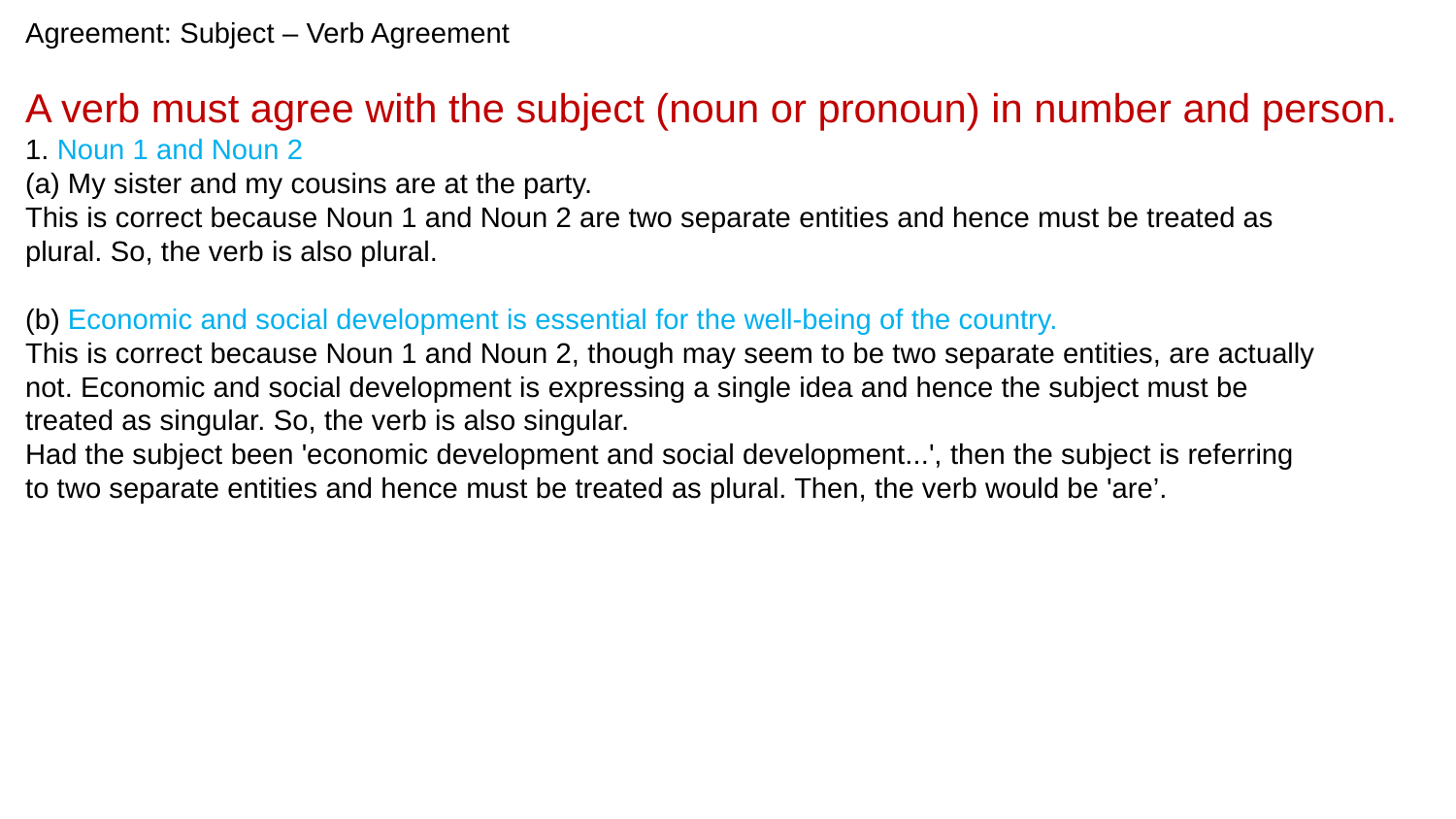

Agreement: Subject – Verb Agreement

A verb must agree with the subject (noun or pronoun) in number and person.
1. Noun 1 and Noun 2
(a) My sister and my cousins are at the party.
This is correct because Noun 1 and Noun 2 are two separate entities and hence must be treated as
plural. So, the verb is also plural.

(b) Economic and social development is essential for the well-being of the country.
This is correct because Noun 1 and Noun 2, though may seem to be two separate entities, are actually
not. Economic and social development is expressing a single idea and hence the subject must be
treated as singular. So, the verb is also singular.
Had the subject been 'economic development and social development...', then the subject is referring
to two separate entities and hence must be treated as plural. Then, the verb would be 'are’.